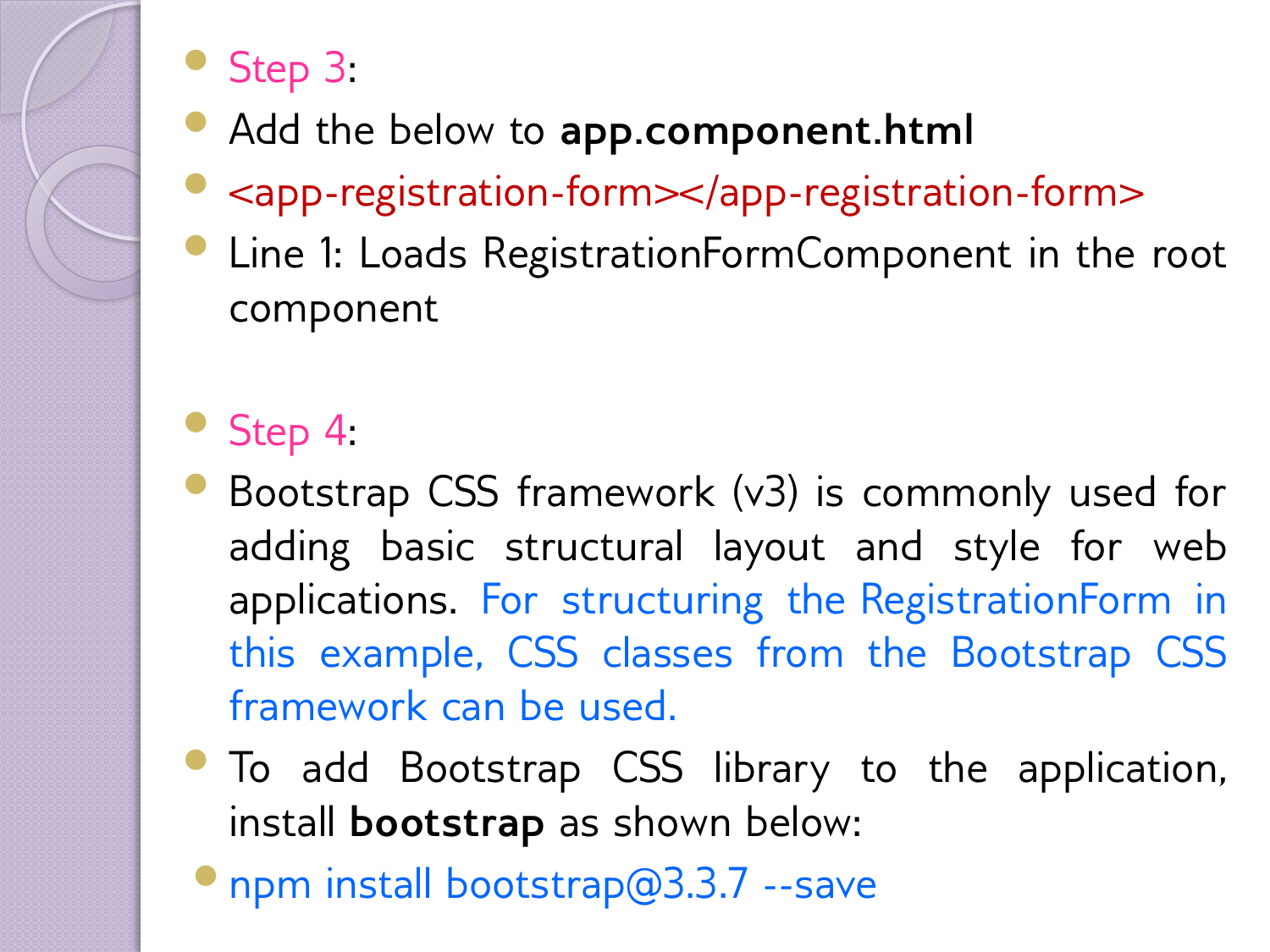

Step 3:
Add the below to app.component.html
<app-registration-form></app-registration-form>
Line 1: Loads RegistrationFormComponent in the root component

Step 4:
Bootstrap CSS framework (v3) is commonly used for adding basic structural layout and style for web applications. For structuring the RegistrationForm in this example, CSS classes from the Bootstrap CSS framework can be used.
To add Bootstrap CSS library to the application, install bootstrap as shown below:
npm install bootstrap@3.3.7 --save